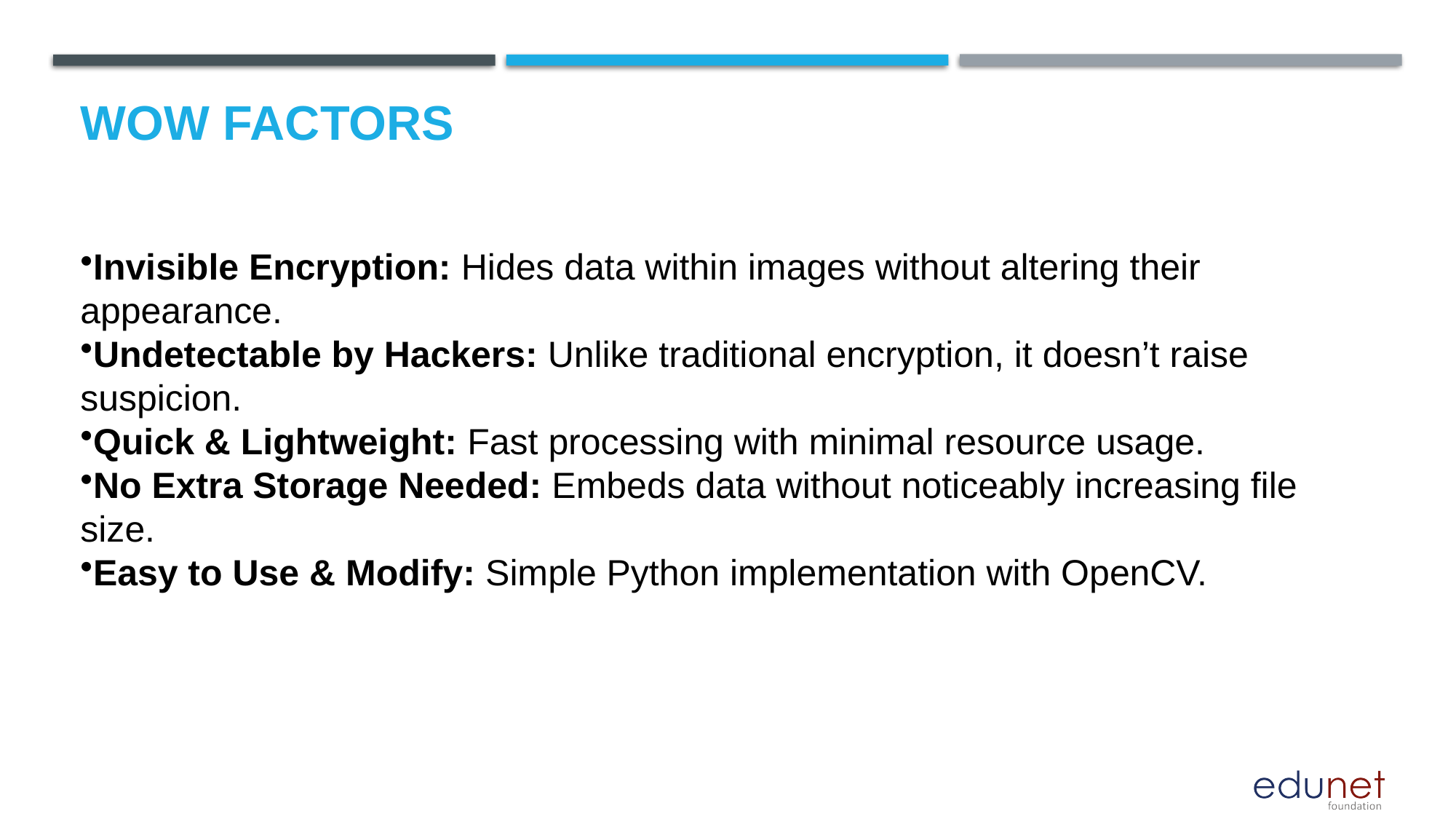

# Wow factors
Invisible Encryption: Hides data within images without altering their appearance.
Undetectable by Hackers: Unlike traditional encryption, it doesn’t raise suspicion.
Quick & Lightweight: Fast processing with minimal resource usage.
No Extra Storage Needed: Embeds data without noticeably increasing file size.
Easy to Use & Modify: Simple Python implementation with OpenCV.